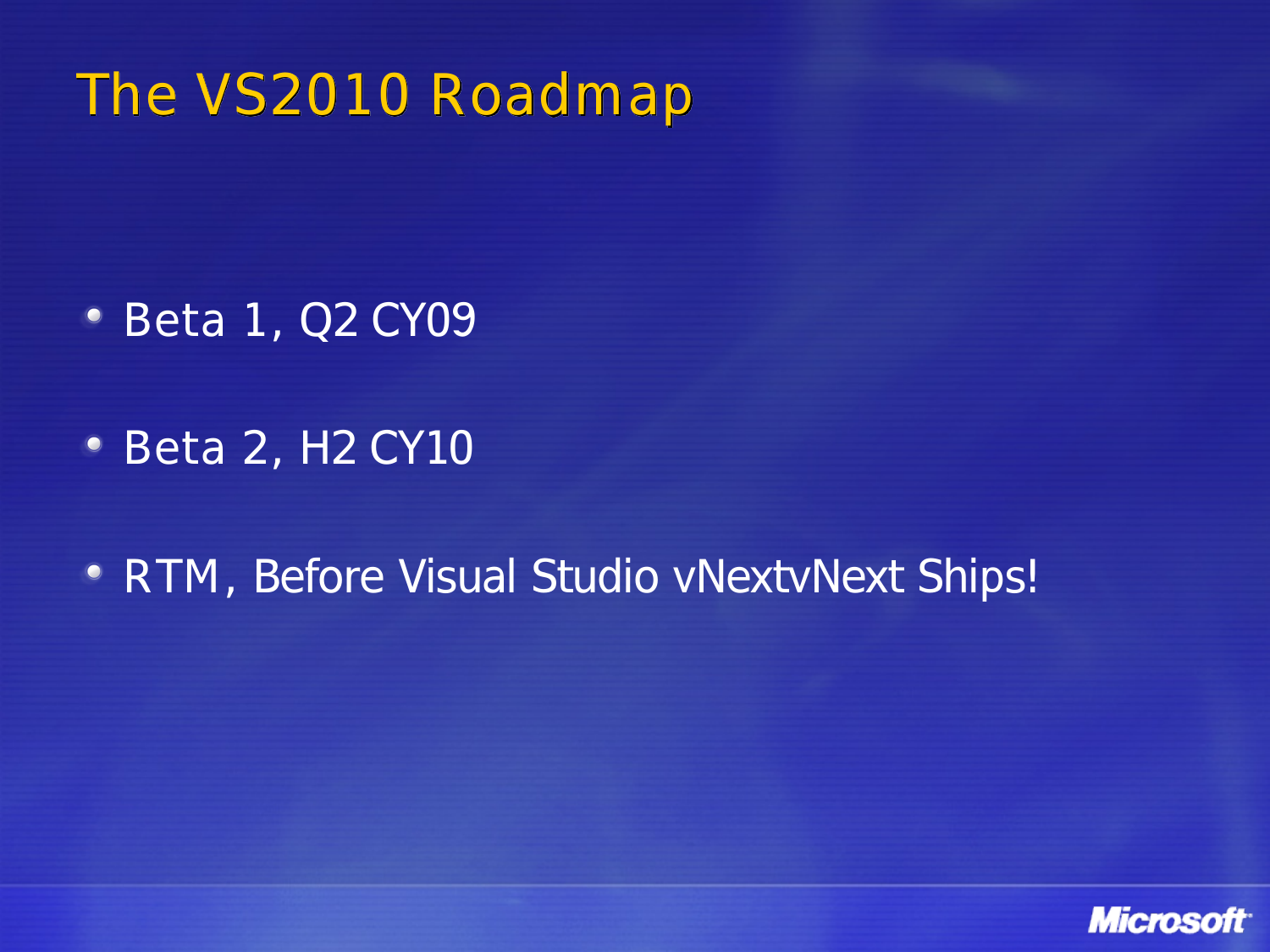

# The VS2010 Roadmap

Beta 1, Q2 CY09

Beta 2, H2 CY10

RTM, Before Visual Studio vNextvNext Ships!